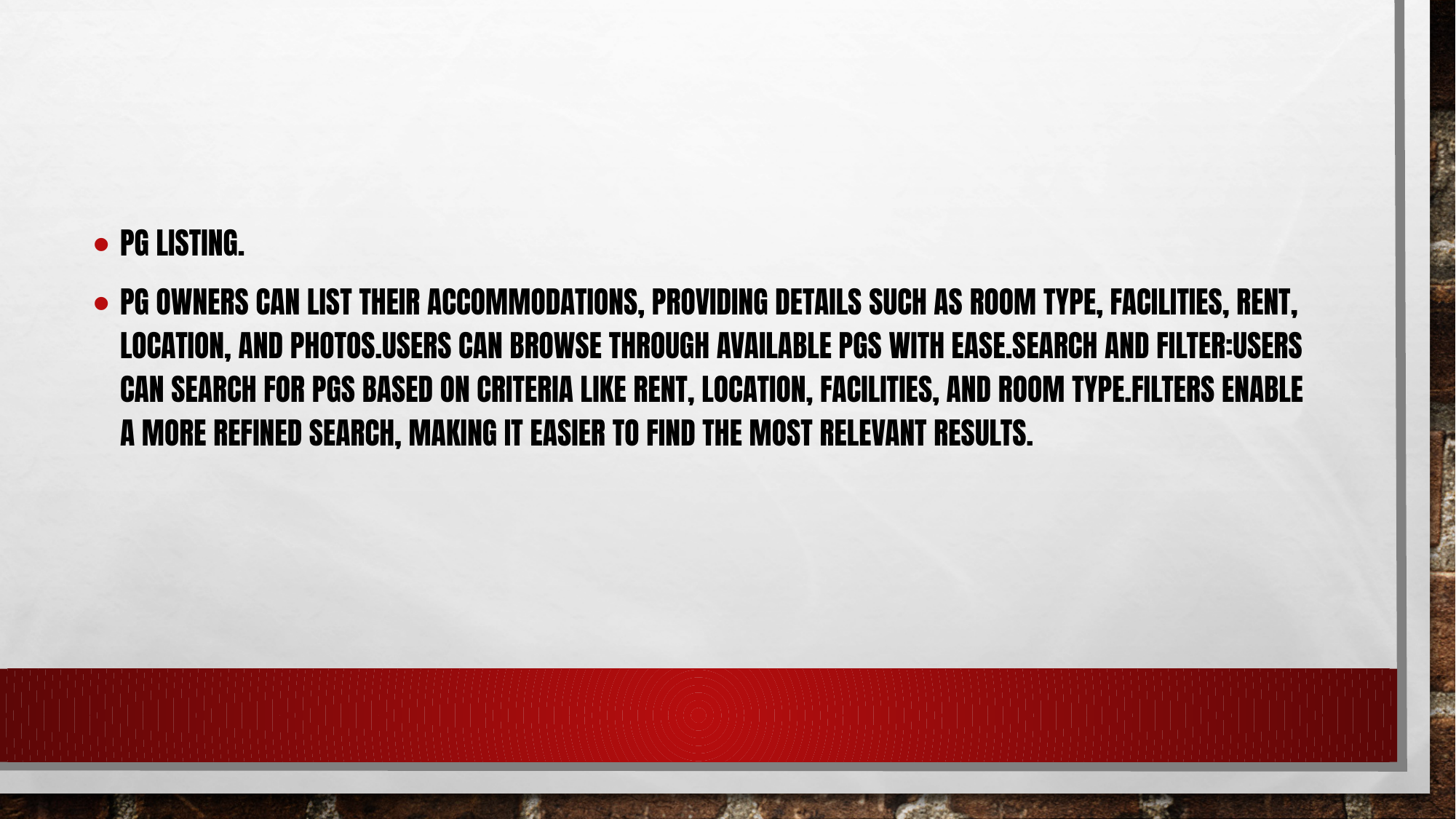

#
PG Listing.
PG owners can list their accommodations, providing details such as room type, facilities, rent, location, and photos.Users can browse through available PGs with ease.Search and Filter:Users can search for PGs based on criteria like rent, location, facilities, and room type.Filters enable a more refined search, making it easier to find the most relevant results.